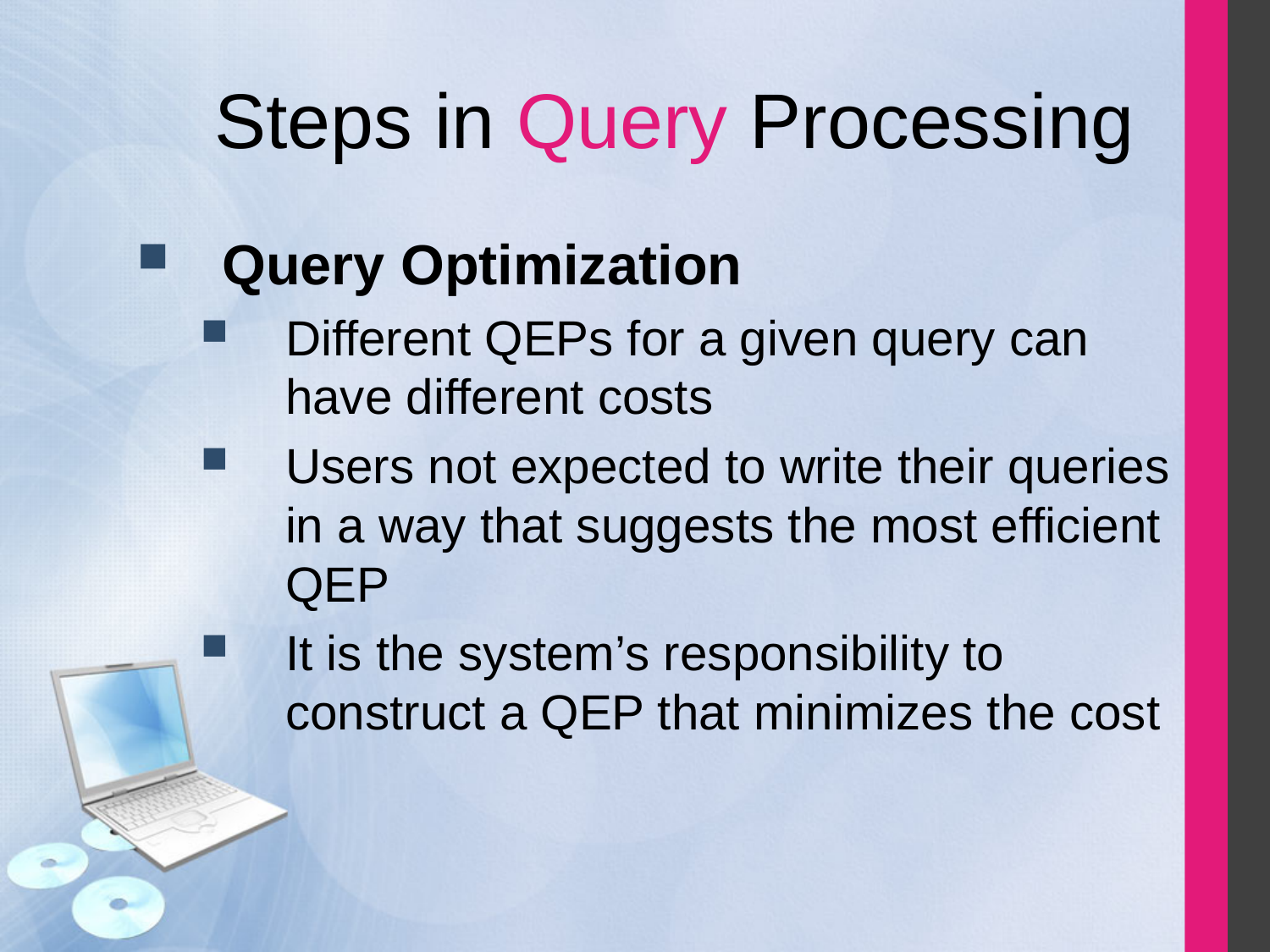

# Steps in Query Processing
Query Optimization
Different QEPs for a given query can have different costs
Users not expected to write their queries in a way that suggests the most efficient QEP
It is the system’s responsibility to construct a QEP that minimizes the cost